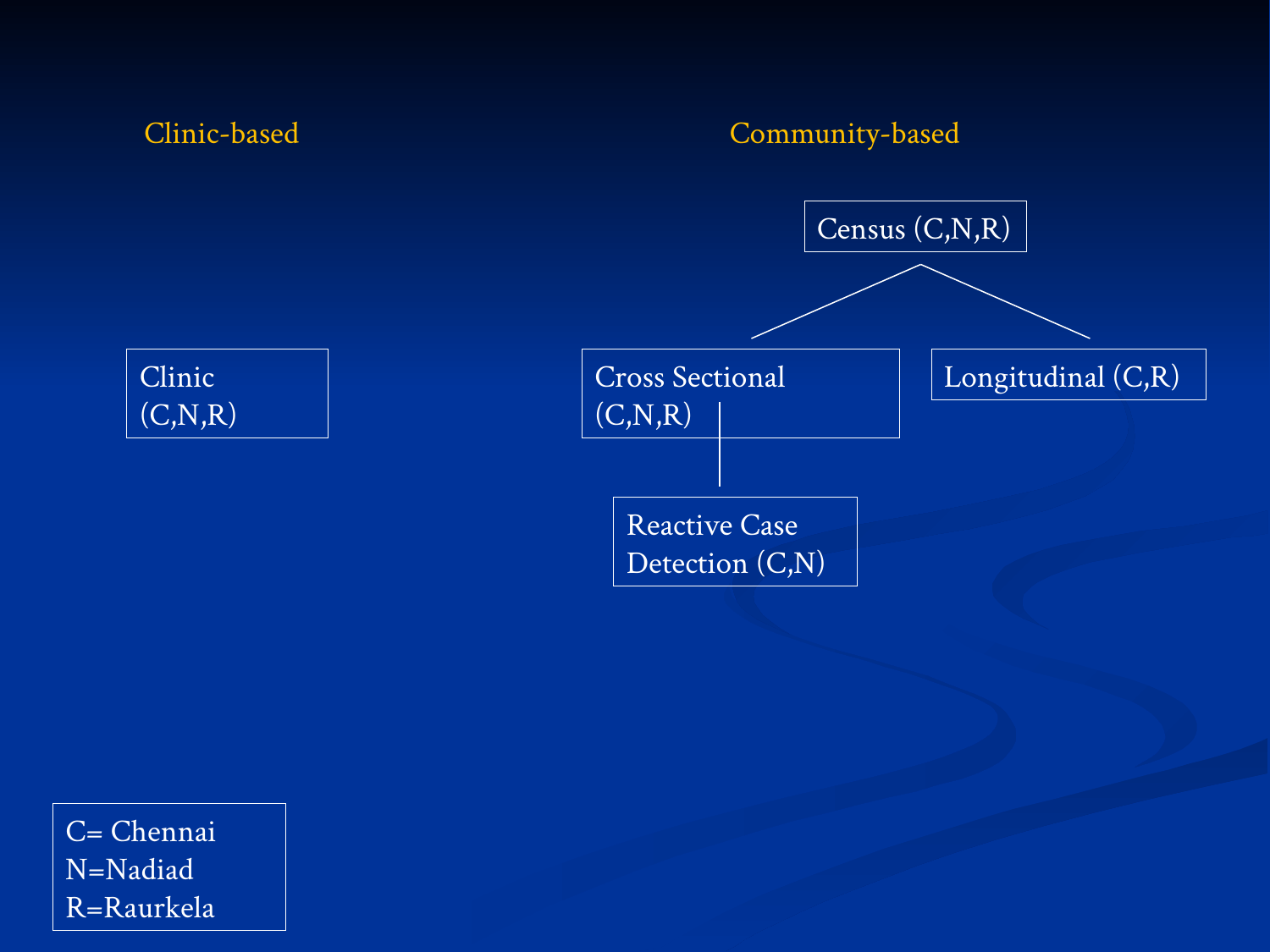

Clinic-based                                                            Community-based
Census (C,N,R)
Clinic (C,N,R)
Cross Sectional (C,N,R)
Longitudinal (C,R)
Reactive Case Detection (C,N)
C= Chennai
N=Nadiad
R=Raurkela